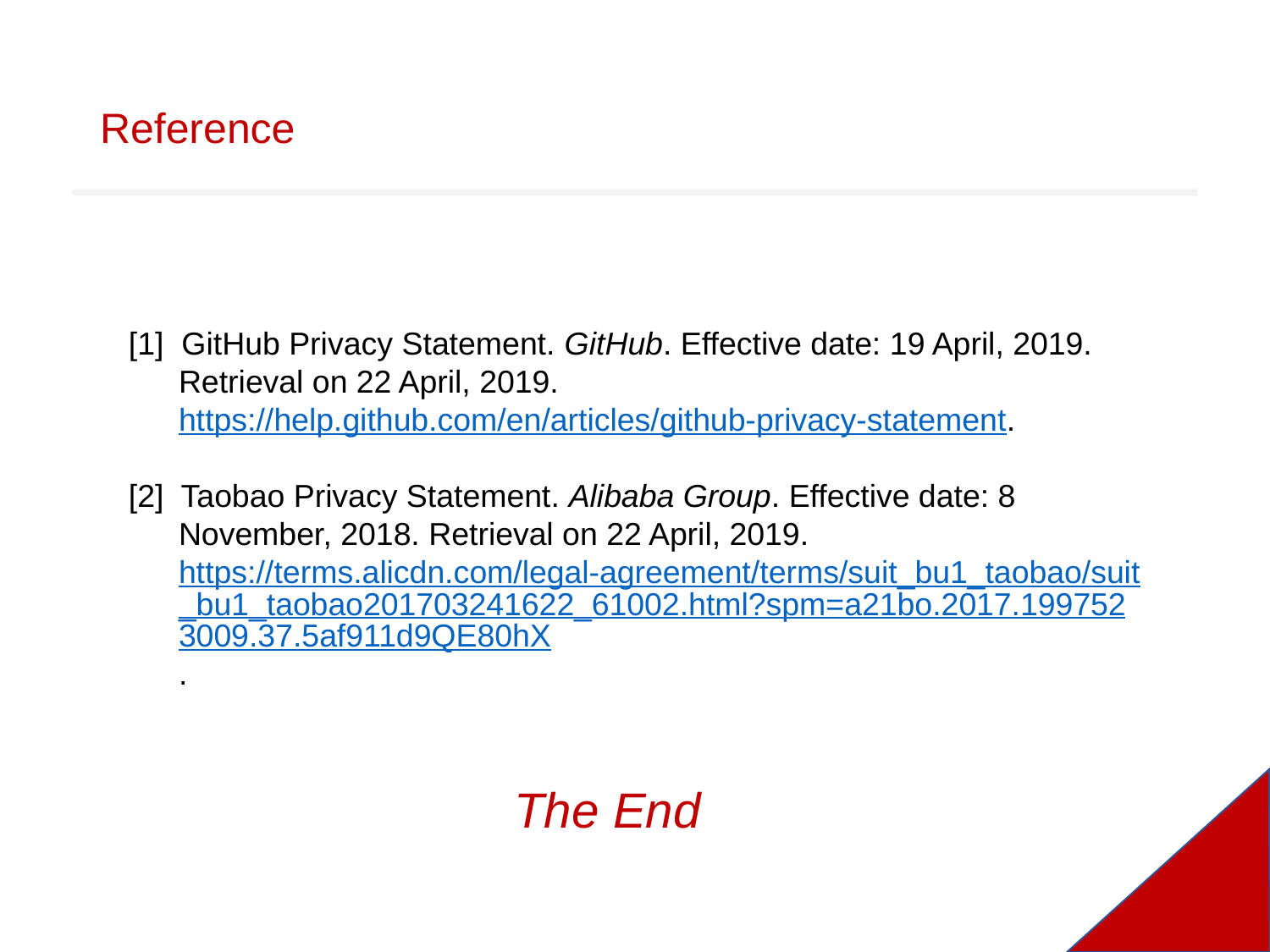

# Reference

[1]  GitHub Privacy Statement. GitHub. Effective date: 19 April, 2019. Retrieval on 22 April, 2019. https://help.github.com/en/articles/github-privacy-statement.

[2]  Taobao Privacy Statement. Alibaba Group. Effective date: 8 November, 2018. Retrieval on 22 April, 2019. https://terms.alicdn.com/legal-agreement/terms/suit_bu1_taobao/suit_bu1_taobao201703241622_61002.html?spm=a21bo.2017.1997523009.37.5af911d9QE80hX.

The End